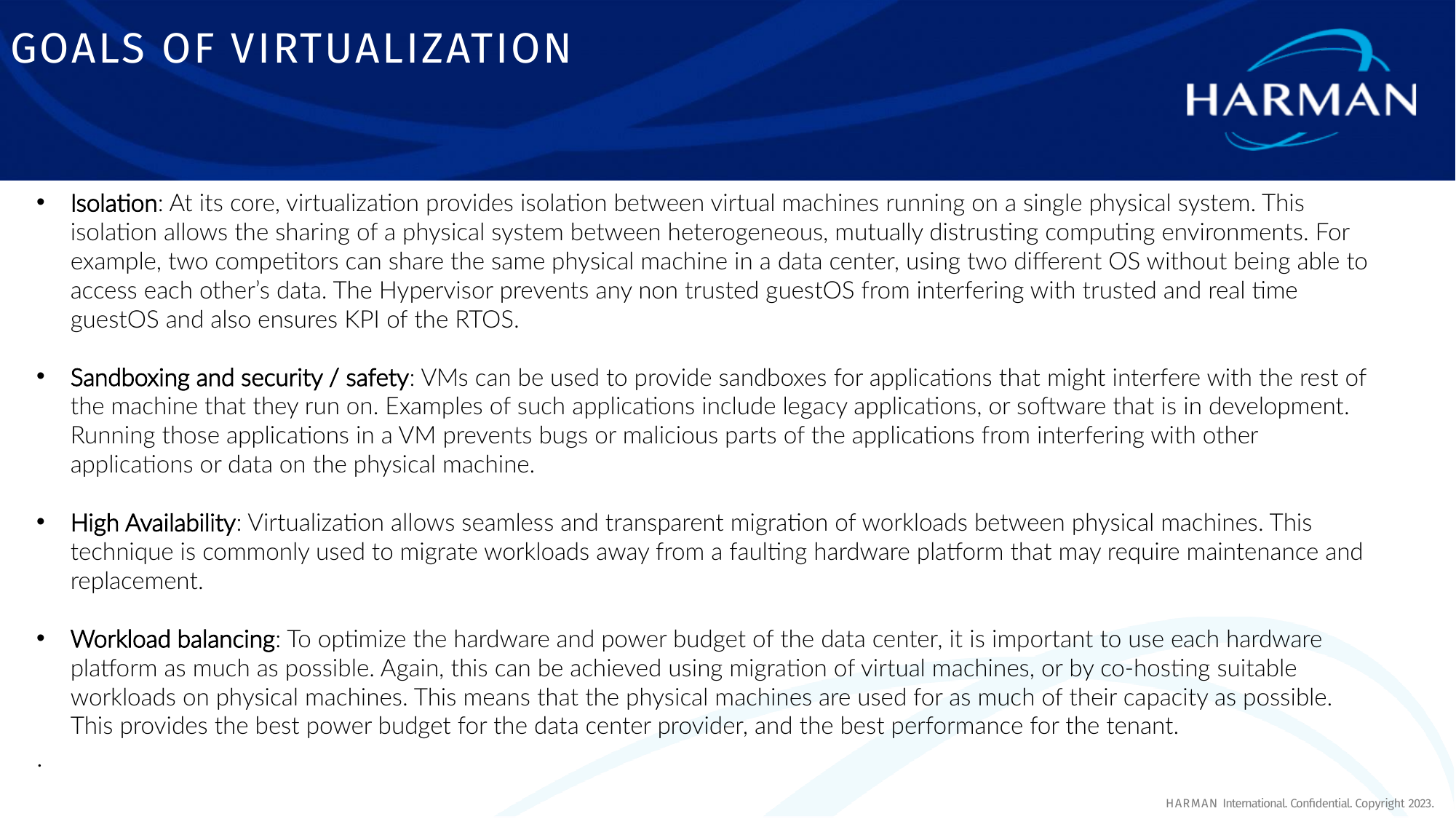

# GOALS OF VIRTUALIZATION
Isolation: At its core, virtualization provides isolation between virtual machines running on a single physical system. This isolation allows the sharing of a physical system between heterogeneous, mutually distrusting computing environments. For example, two competitors can share the same physical machine in a data center, using two different OS without being able to access each other’s data. The Hypervisor prevents any non trusted guestOS from interfering with trusted and real time guestOS and also ensures KPI of the RTOS.

Sandboxing and security / safety: VMs can be used to provide sandboxes for applications that might interfere with the rest of the machine that they run on. Examples of such applications include legacy applications, or software that is in development. Running those applications in a VM prevents bugs or malicious parts of the applications from interfering with other applications or data on the physical machine.

High Availability: Virtualization allows seamless and transparent migration of workloads between physical machines. This technique is commonly used to migrate workloads away from a faulting hardware platform that may require maintenance and replacement.

Workload balancing: To optimize the hardware and power budget of the data center, it is important to use each hardware platform as much as possible. Again, this can be achieved using migration of virtual machines, or by co-hosting suitable workloads on physical machines. This means that the physical machines are used for as much of their capacity as possible. This provides the best power budget for the data center provider, and the best performance for the tenant.
.

HARMAN International. Confidential. Copyright 2023.